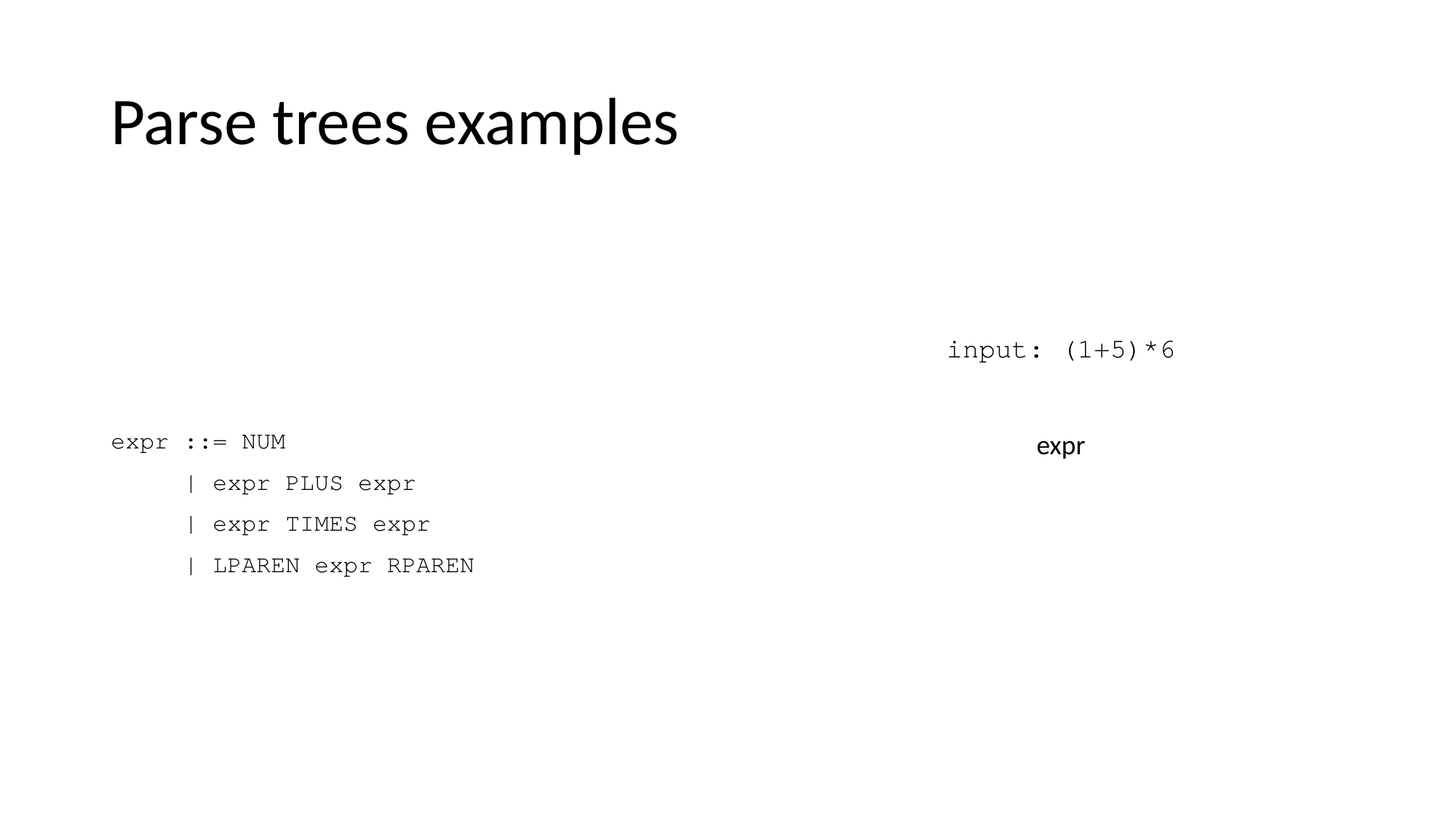

# Parse trees examples
input: (1+5)*6
expr ::= NUM
     | expr PLUS expr
     | expr TIMES expr
     | LPAREN expr RPAREN
expr